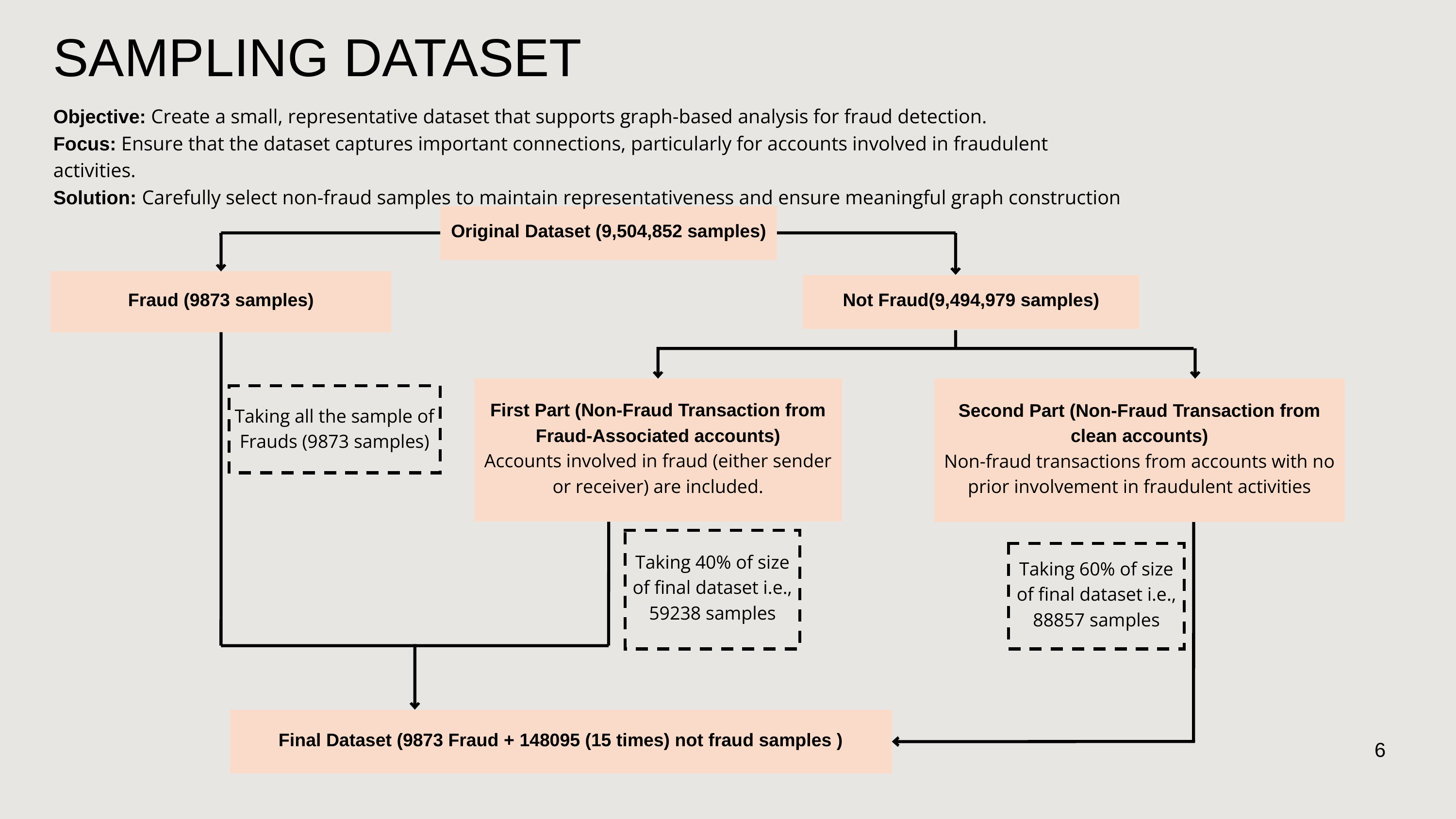

SAMPLING DATASET
Objective: Create a small, representative dataset that supports graph-based analysis for fraud detection.
Focus: Ensure that the dataset captures important connections, particularly for accounts involved in fraudulent activities.
Solution: Carefully select non-fraud samples to maintain representativeness and ensure meaningful graph construction

Original Dataset (9,504,852 samples)

Fraud (9873 samples)

Not Fraud(9,494,979 samples)

First Part (Non-Fraud Transaction from Fraud-Associated accounts)
Accounts involved in fraud (either sender or receiver) are included.

Second Part (Non-Fraud Transaction from clean accounts)
Non-fraud transactions from accounts with no prior involvement in fraudulent activities

Taking all the sample of Frauds (9873 samples)

Taking 40% of size of final dataset i.e., 59238 samples

Taking 60% of size of final dataset i.e., 88857 samples

Final Dataset (9873 Fraud + 148095 (15 times) not fraud samples )
6